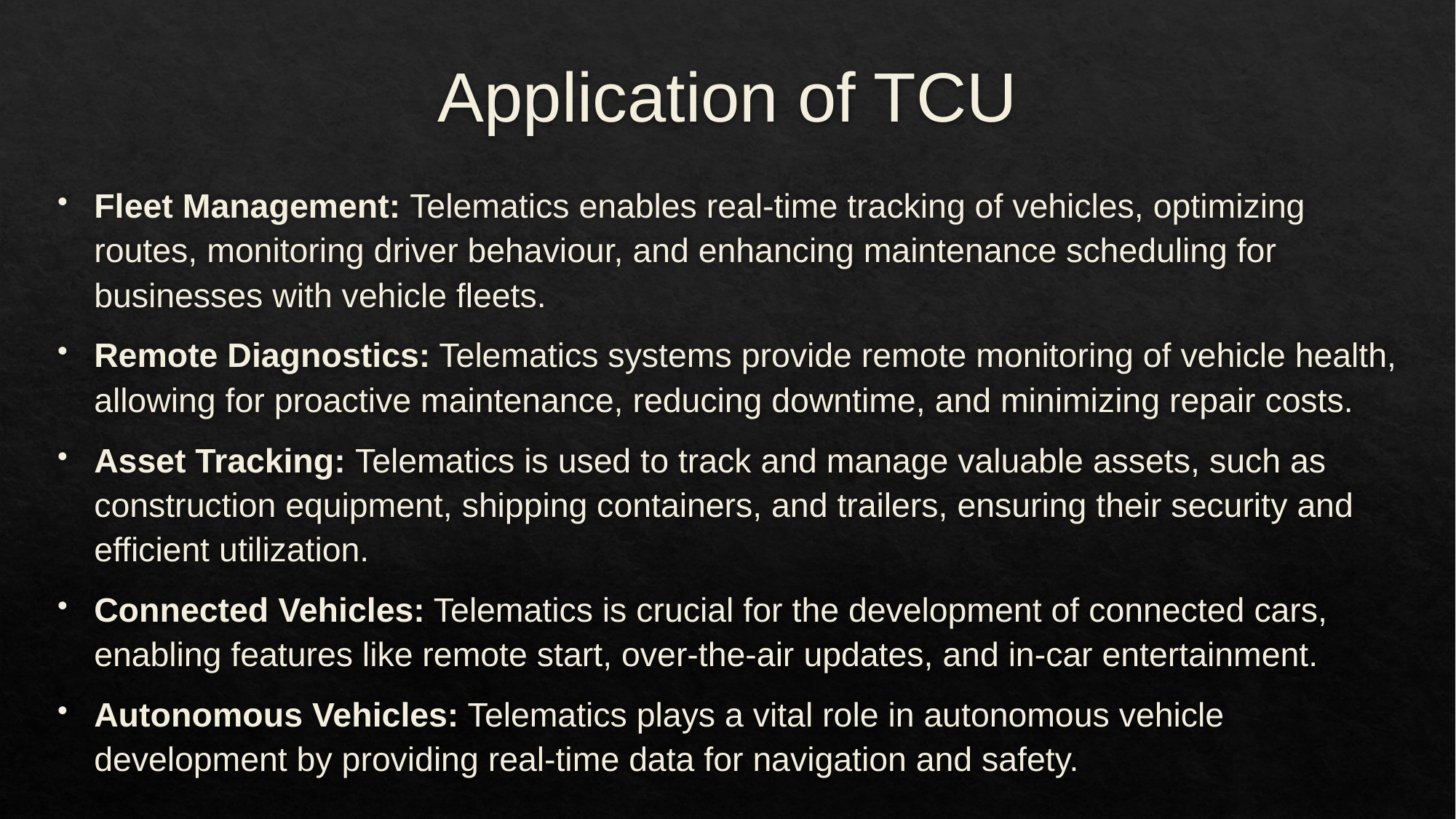

# Application of TCU
Fleet Management: Telematics enables real-time tracking of vehicles, optimizing routes, monitoring driver behaviour, and enhancing maintenance scheduling for businesses with vehicle fleets.
Remote Diagnostics: Telematics systems provide remote monitoring of vehicle health, allowing for proactive maintenance, reducing downtime, and minimizing repair costs.
Asset Tracking: Telematics is used to track and manage valuable assets, such as construction equipment, shipping containers, and trailers, ensuring their security and efficient utilization.
Connected Vehicles: Telematics is crucial for the development of connected cars, enabling features like remote start, over-the-air updates, and in-car entertainment.
Autonomous Vehicles: Telematics plays a vital role in autonomous vehicle development by providing real-time data for navigation and safety.